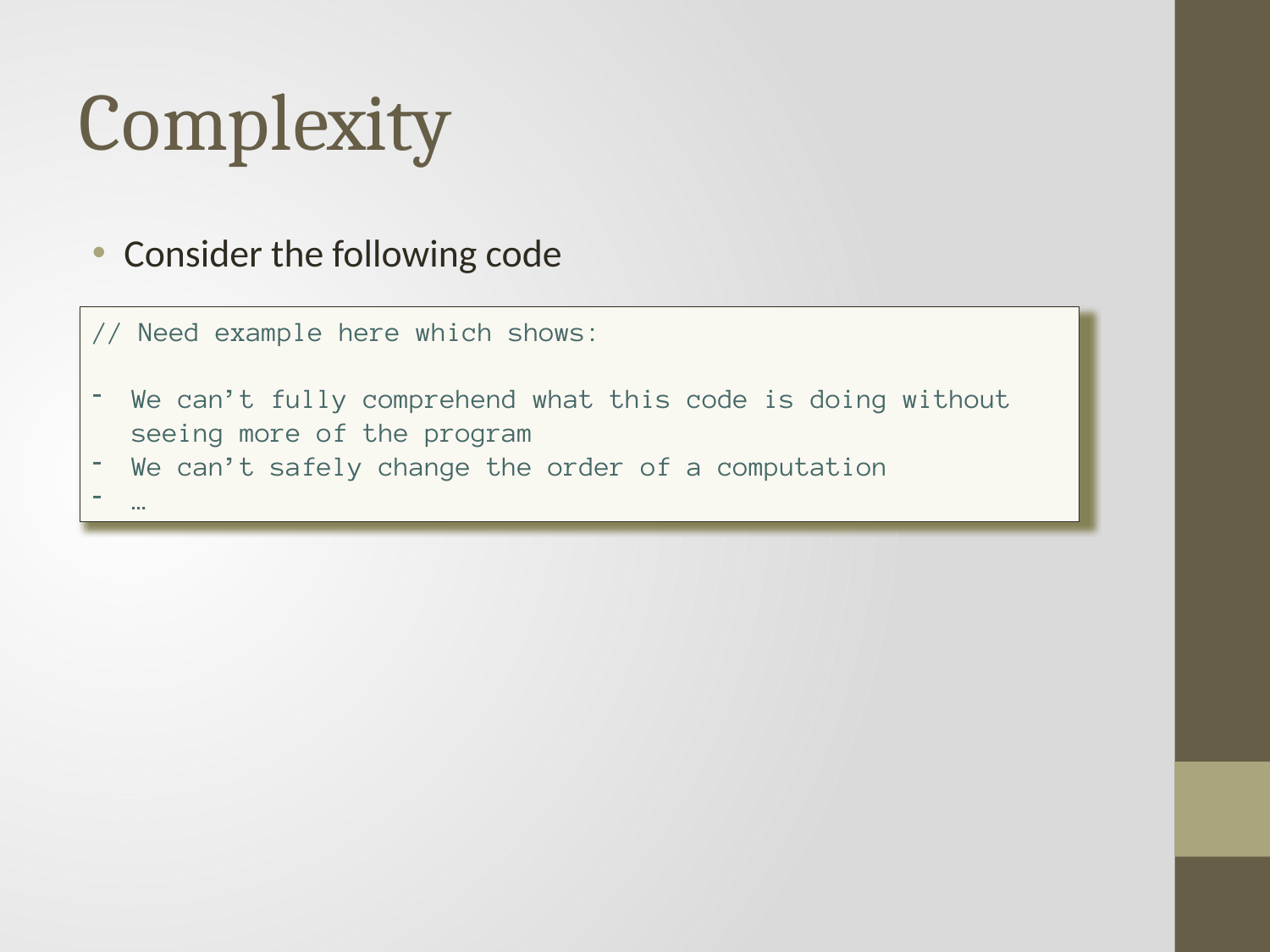

# Complexity
Consider the following code
// Need example here which shows:

We can’t fully comprehend what this code is doing without seeing more of the program
We can’t safely change the order of a computation
…